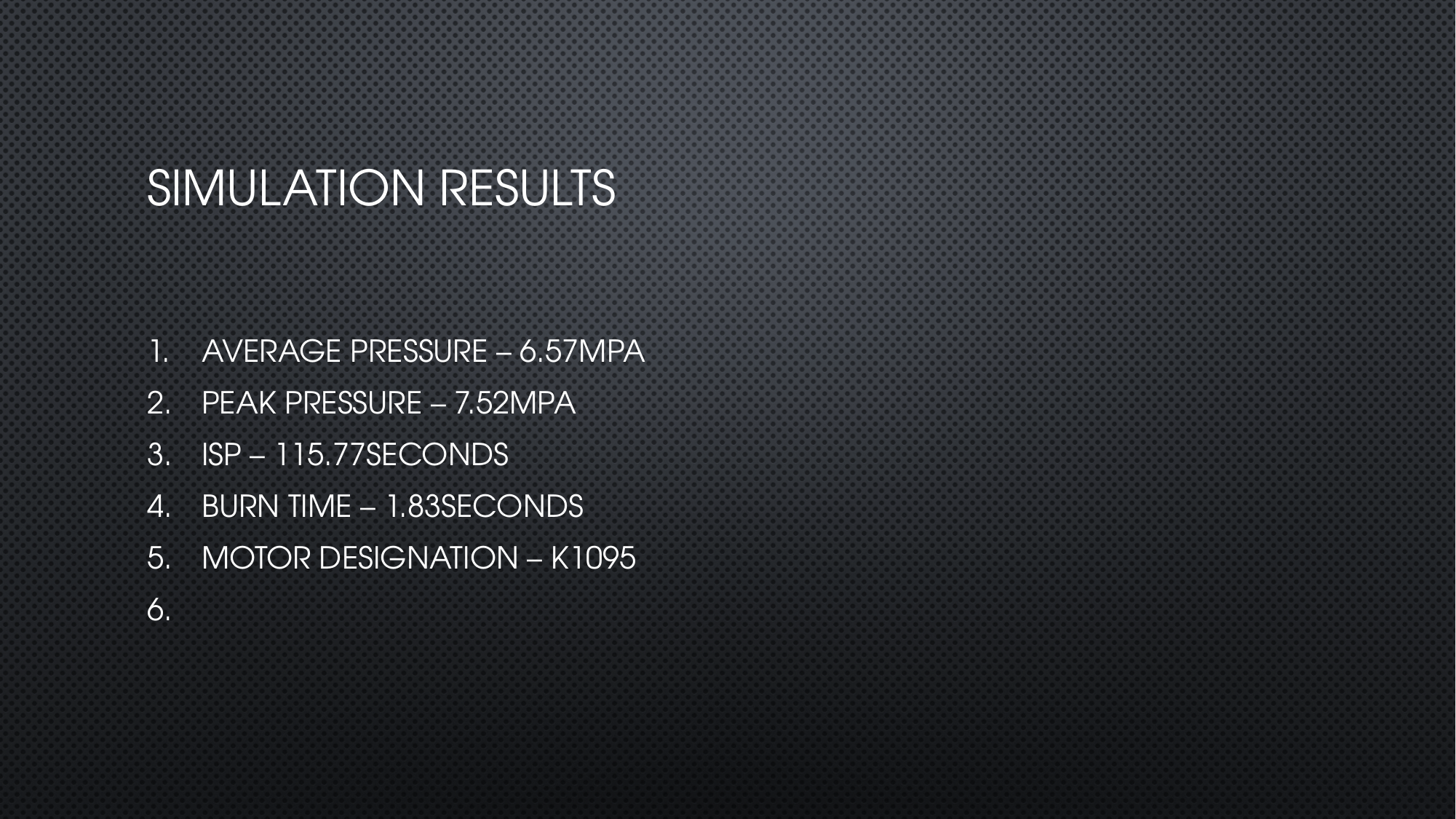

# Simulation results
Average pressure – 6.57Mpa
Peak pressure – 7.52Mpa
ISP – 115.77seconds
Burn time – 1.83seconds
Motor Designation – K1095
6.